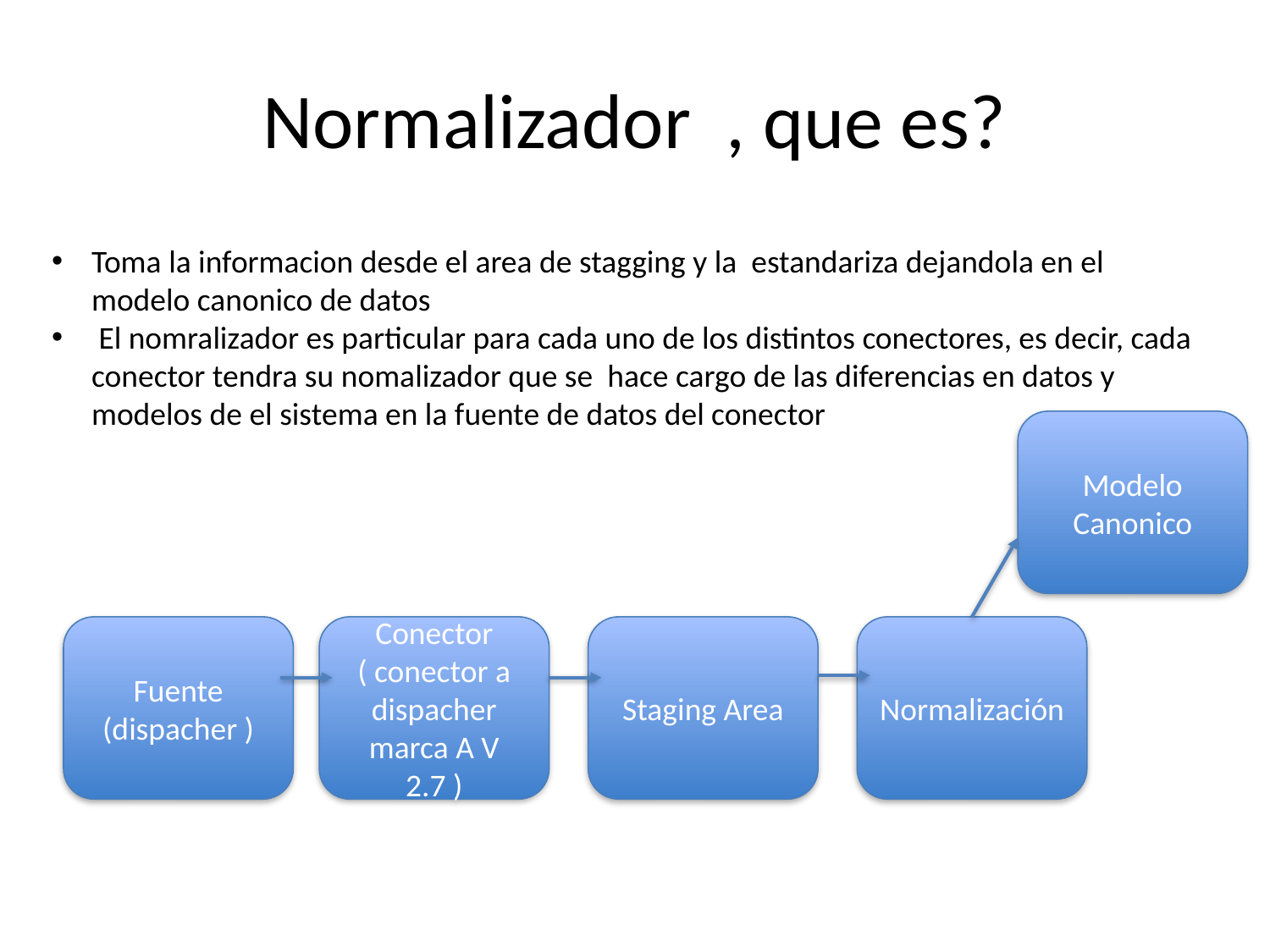

# Normalizador  , que es?

Toma la informacion desde el area de stagging y la  estandariza dejandola en el modelo canonico de datos
 El nomralizador es particular para cada uno de los distintos conectores, es decir, cada conector tendra su nomalizador que se  hace cargo de las diferencias en datos y modelos de el sistema en la fuente de datos del conector

Modelo Canonico
Conector ( conector a dispacher marca A V 2.7 )
Staging Area
Normalización
Fuente (dispacher )